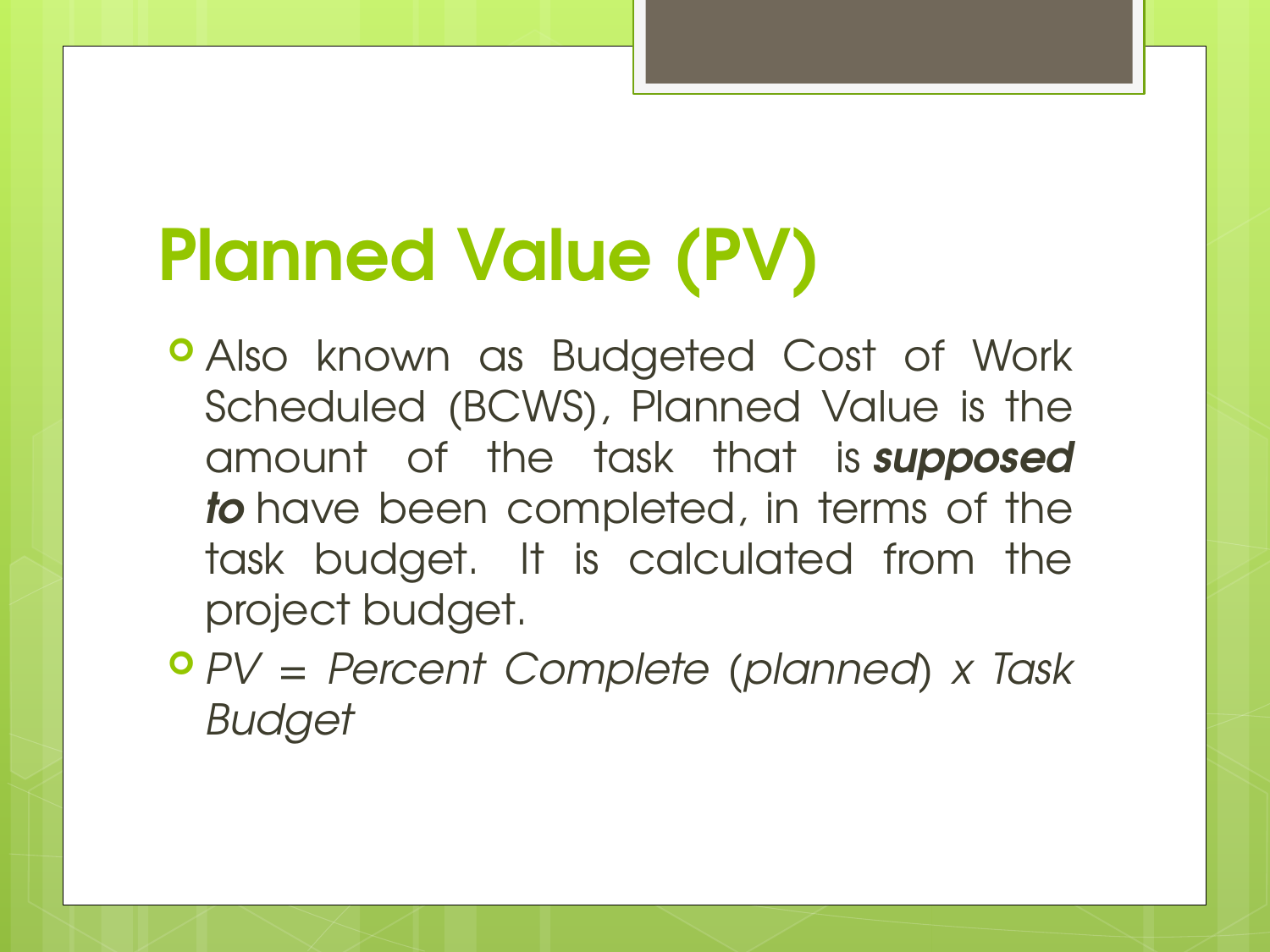

# Planned Value (PV)
Also known as Budgeted Cost of Work Scheduled (BCWS), Planned Value is the amount of the task that is supposed to have been completed, in terms of the task budget.  It is calculated from the project budget.
PV = Percent Complete (planned) x Task Budget